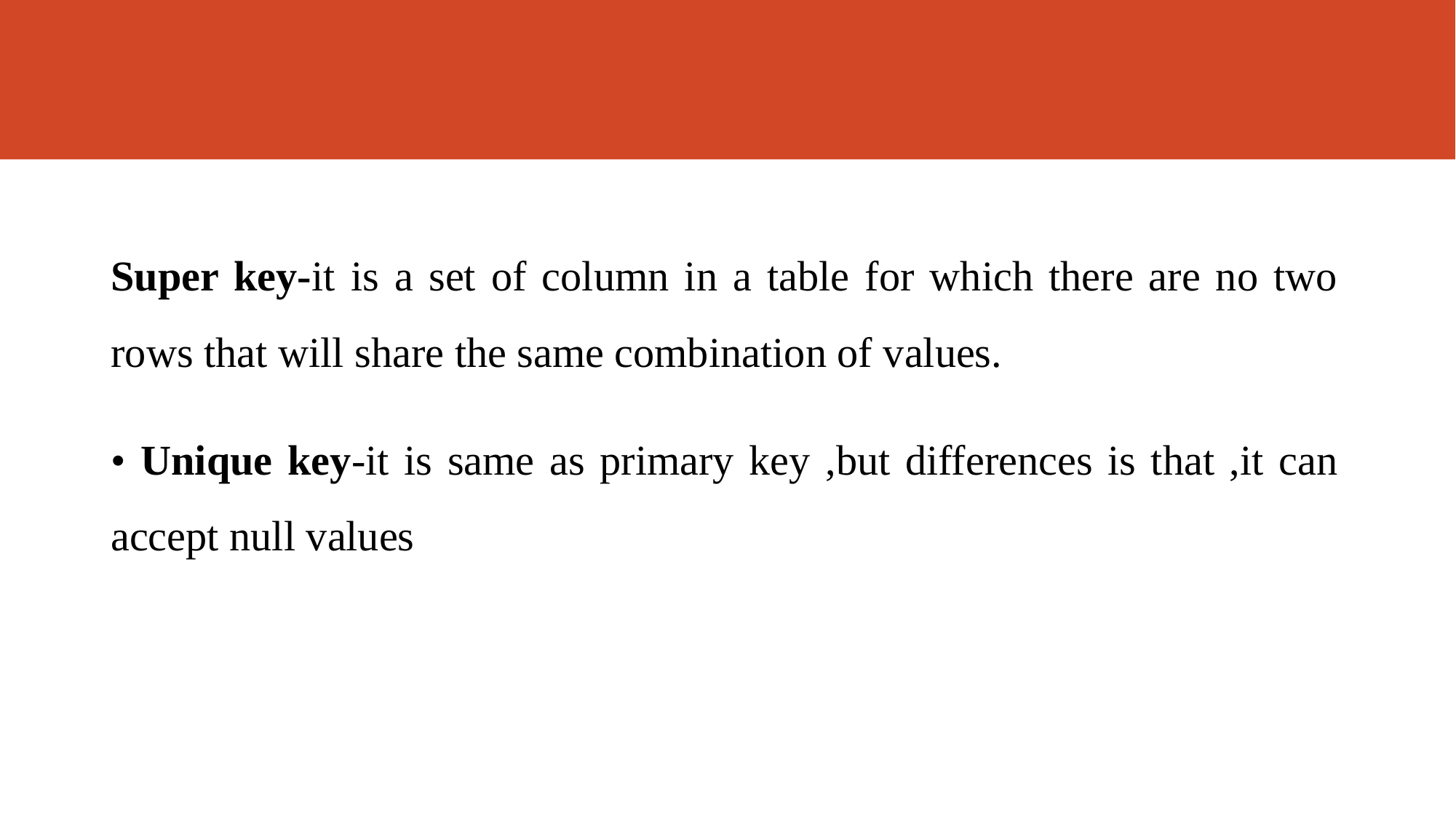

Super key-it is a set of column in a table for which there are no two rows that will share the same combination of values.
• Unique key-it is same as primary key ,but differences is that ,it can accept null values